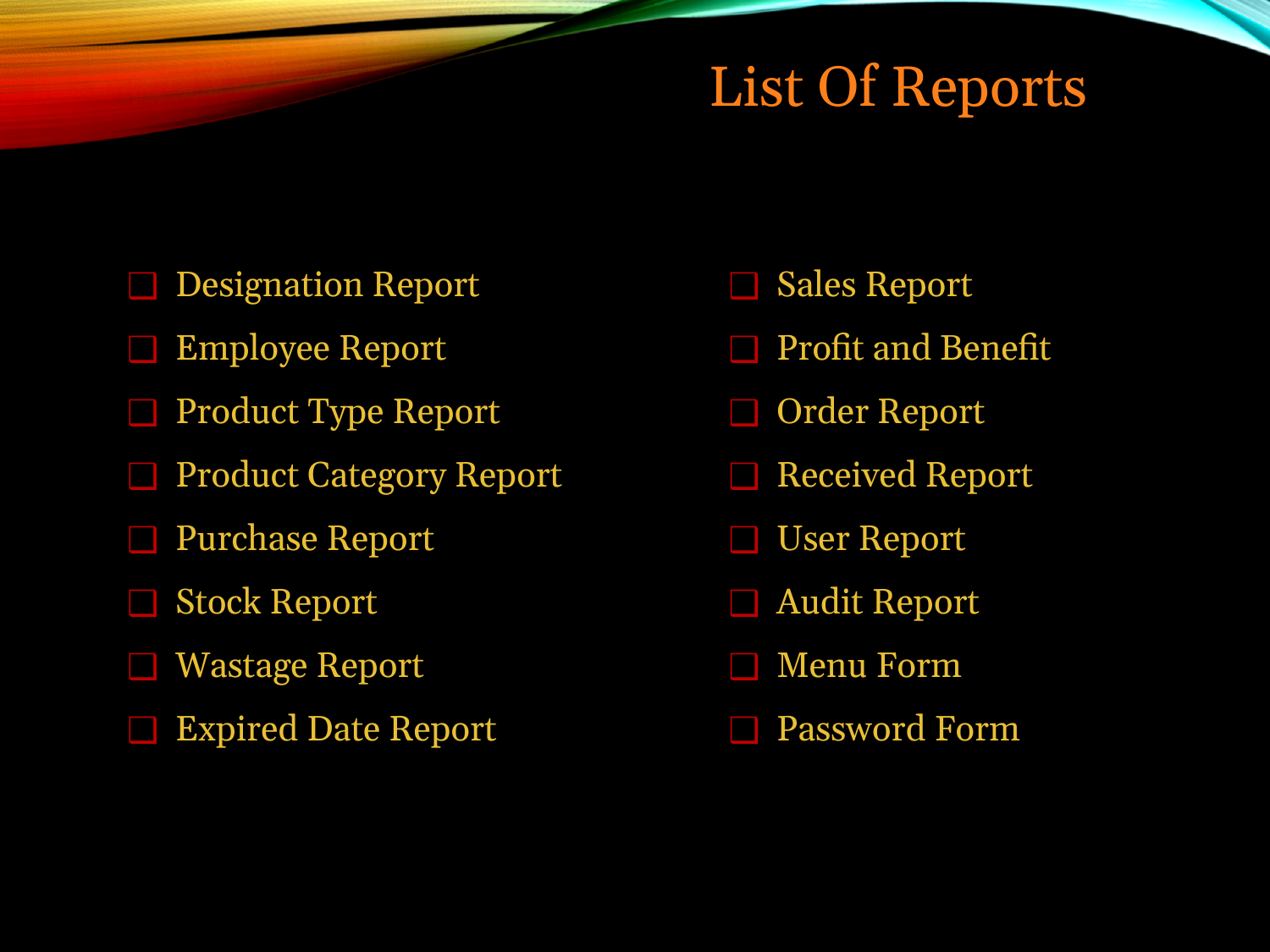

List Of Reports
 Designation Report
 Employee Report
 Product Type Report
 Product Category Report
 Purchase Report
 Stock Report
 Wastage Report
 Expired Date Report
 Sales Report
 Profit and Benefit
 Order Report
 Received Report
 User Report
 Audit Report
 Menu Form
 Password Form